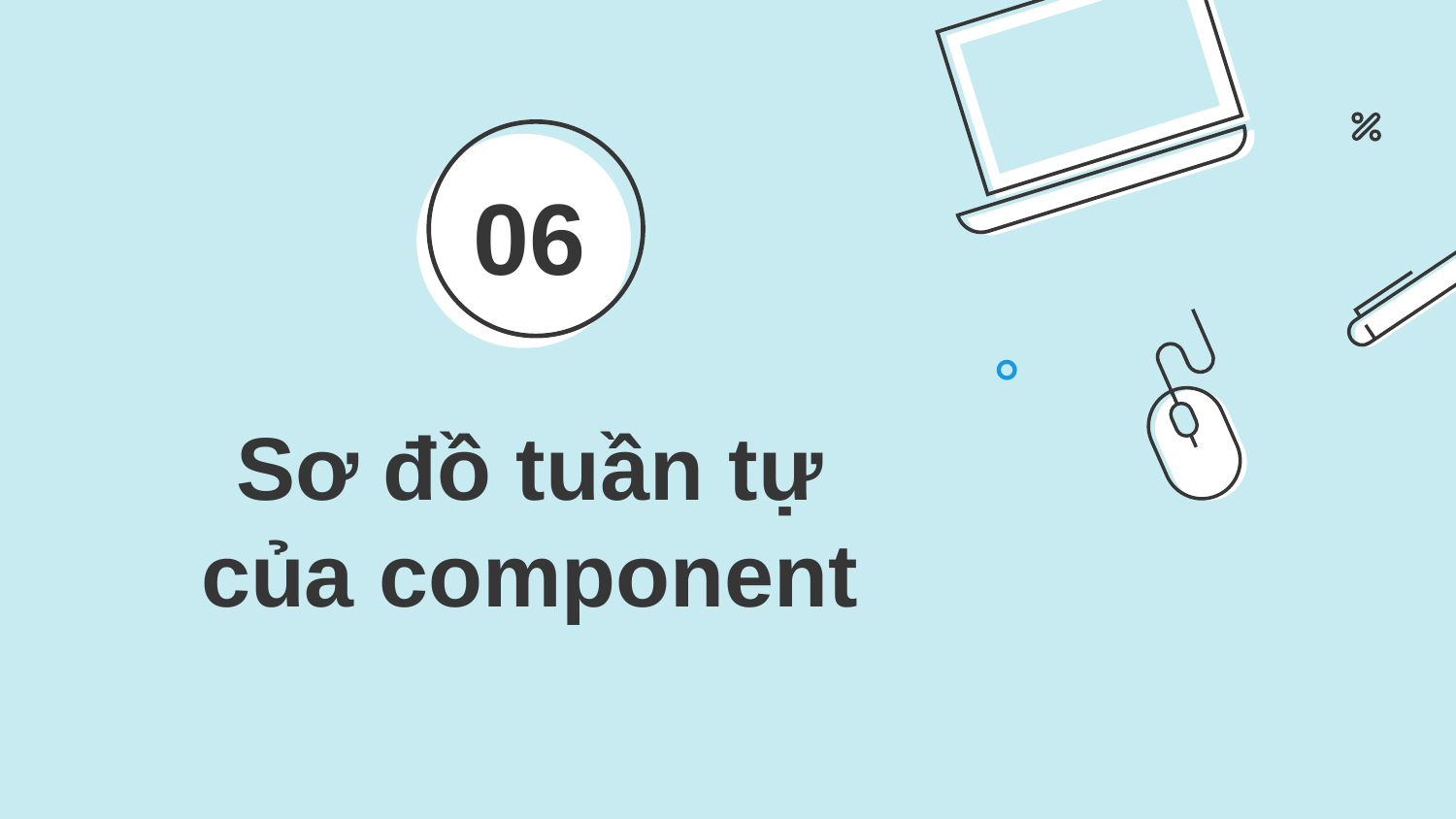

06

# Sơ đồ tuần tự của component